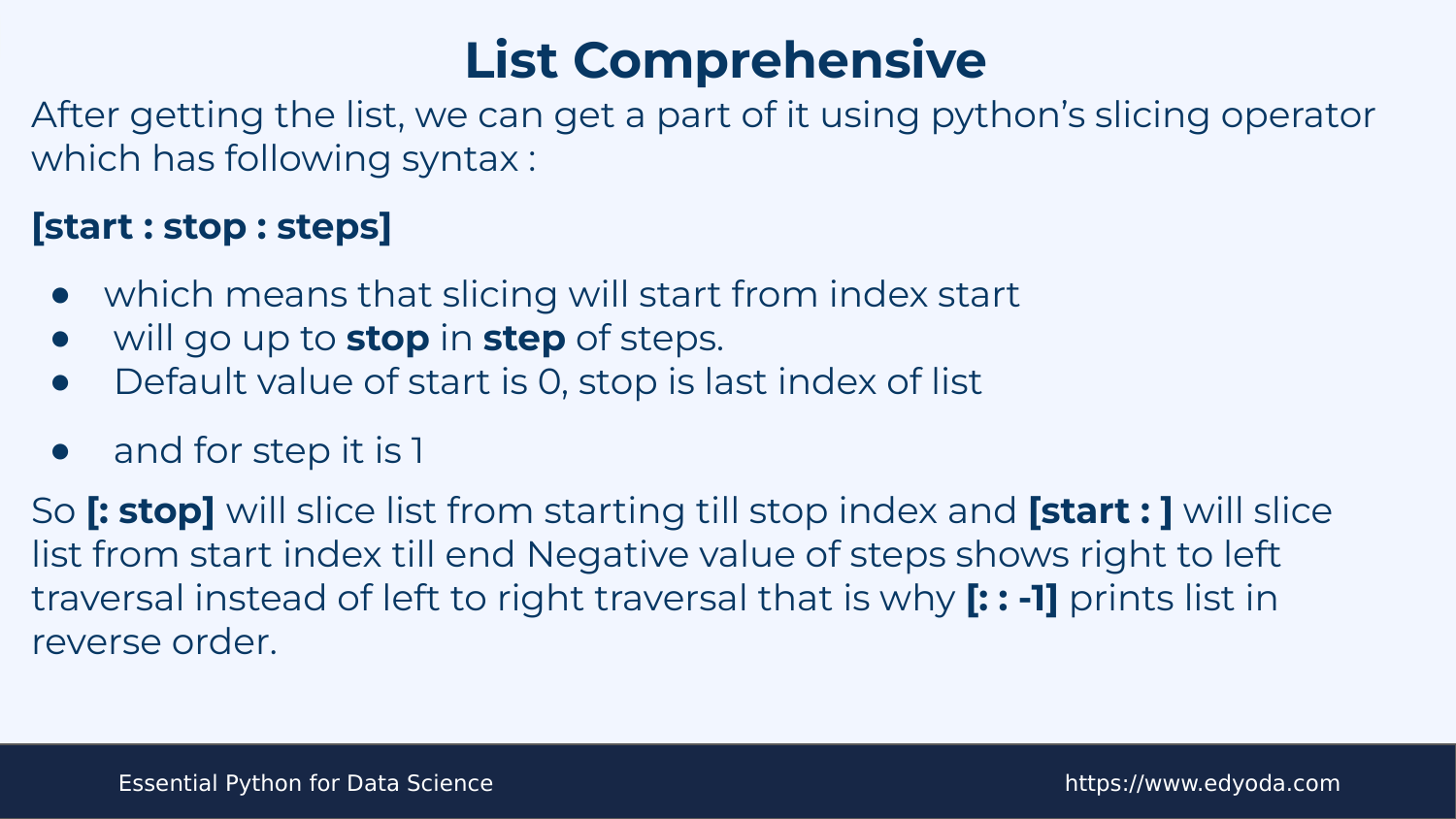

# List Comprehensive

After getting the list, we can get a part of it using python’s slicing operator which has following syntax :
[start : stop : steps]
which means that slicing will start from index start
 will go up to stop in step of steps.
 Default value of start is 0, stop is last index of list
 and for step it is 1
So [: stop] will slice list from starting till stop index and [start : ] will slice list from start index till end Negative value of steps shows right to left traversal instead of left to right traversal that is why [: : -1] prints list in reverse order.

Essential Python for Data Science
https://www.edyoda.com